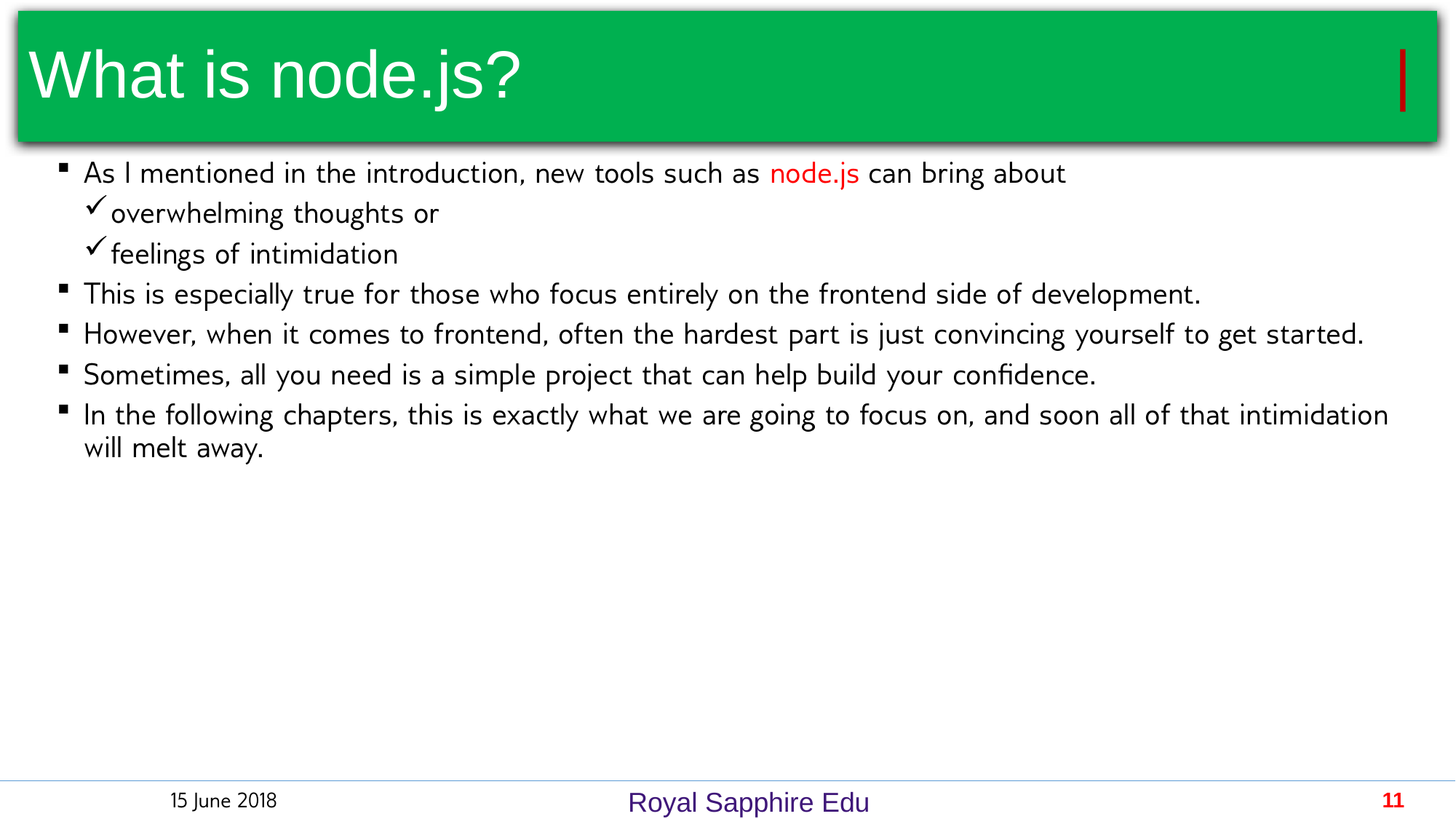

# What is node.js?								   |
As I mentioned in the introduction, new tools such as node.js can bring about
overwhelming thoughts or
feelings of intimidation
This is especially true for those who focus entirely on the frontend side of development.
However, when it comes to frontend, often the hardest part is just convincing yourself to get started.
Sometimes, all you need is a simple project that can help build your confidence.
In the following chapters, this is exactly what we are going to focus on, and soon all of that intimidation will melt away.
15 June 2018
11